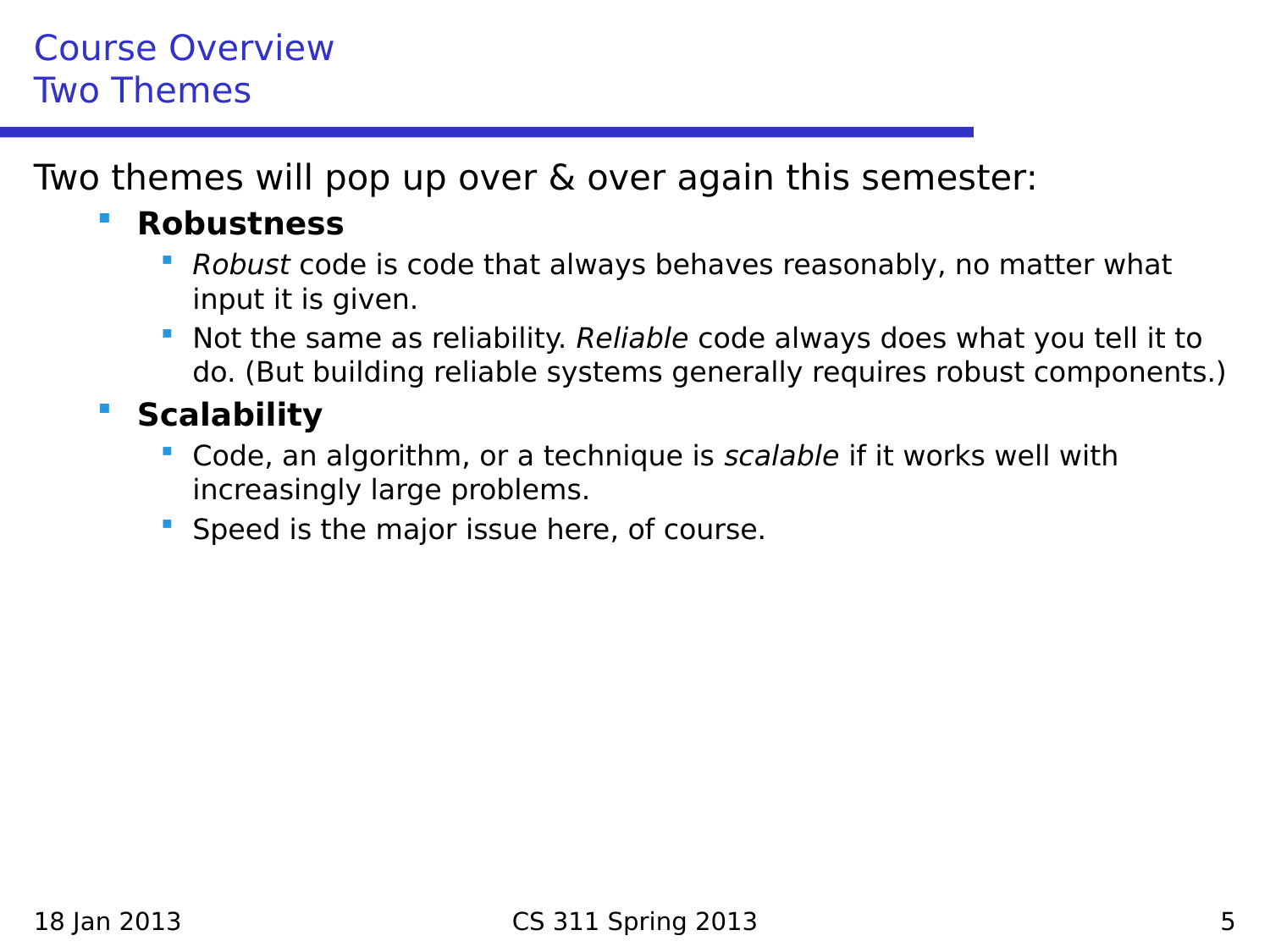

# Course Overview Two Themes
Two themes will pop up over & over again this semester:
Robustness
Robust code is code that always behaves reasonably, no matter what input it is given.
Not the same as reliability. Reliable code always does what you tell it to do. (But building reliable systems generally requires robust components.)
Scalability
Code, an algorithm, or a technique is scalable if it works well with increasingly large problems.
Speed is the major issue here, of course.
18 Jan 2013
CS 311 Spring 2013
5